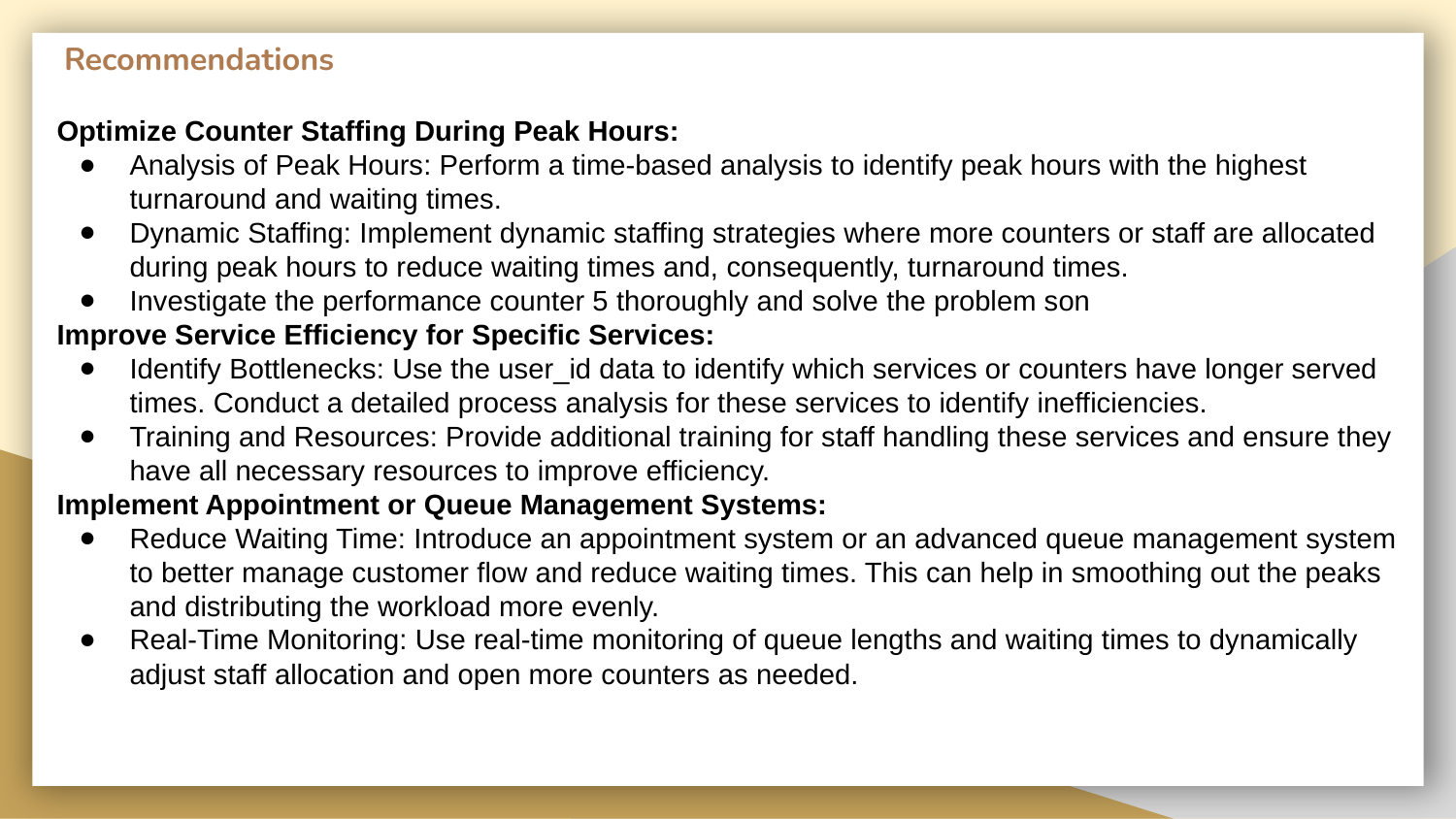

# Recommendations
Optimize Counter Staffing During Peak Hours:
Analysis of Peak Hours: Perform a time-based analysis to identify peak hours with the highest turnaround and waiting times.
Dynamic Staffing: Implement dynamic staffing strategies where more counters or staff are allocated during peak hours to reduce waiting times and, consequently, turnaround times.
Investigate the performance counter 5 thoroughly and solve the problem son
Improve Service Efficiency for Specific Services:
Identify Bottlenecks: Use the user_id data to identify which services or counters have longer served times. Conduct a detailed process analysis for these services to identify inefficiencies.
Training and Resources: Provide additional training for staff handling these services and ensure they have all necessary resources to improve efficiency.
Implement Appointment or Queue Management Systems:
Reduce Waiting Time: Introduce an appointment system or an advanced queue management system to better manage customer flow and reduce waiting times. This can help in smoothing out the peaks and distributing the workload more evenly.
Real-Time Monitoring: Use real-time monitoring of queue lengths and waiting times to dynamically adjust staff allocation and open more counters as needed.